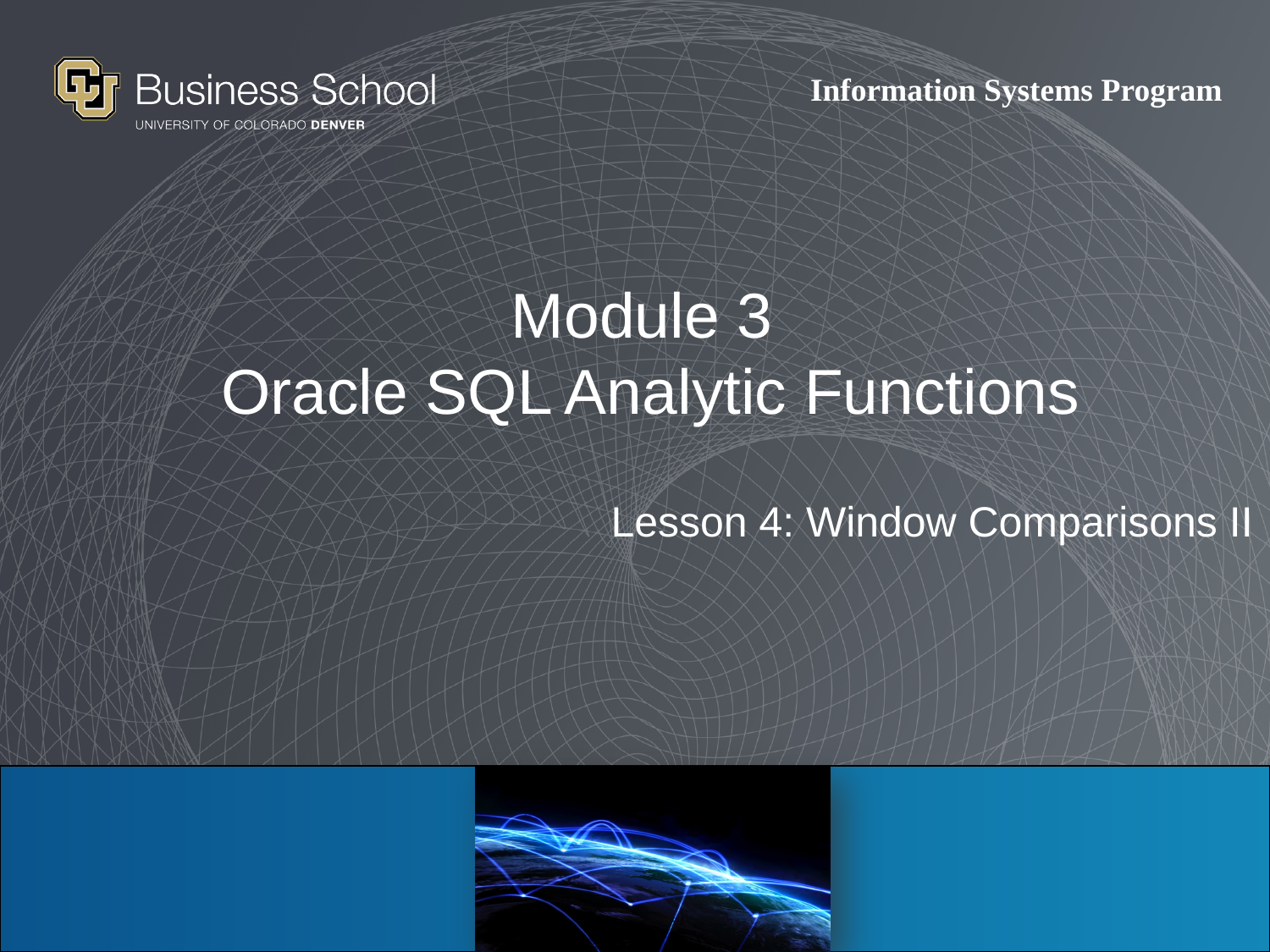

# Module 3 Oracle SQL Analytic Functions
Lesson 4: Window Comparisons II